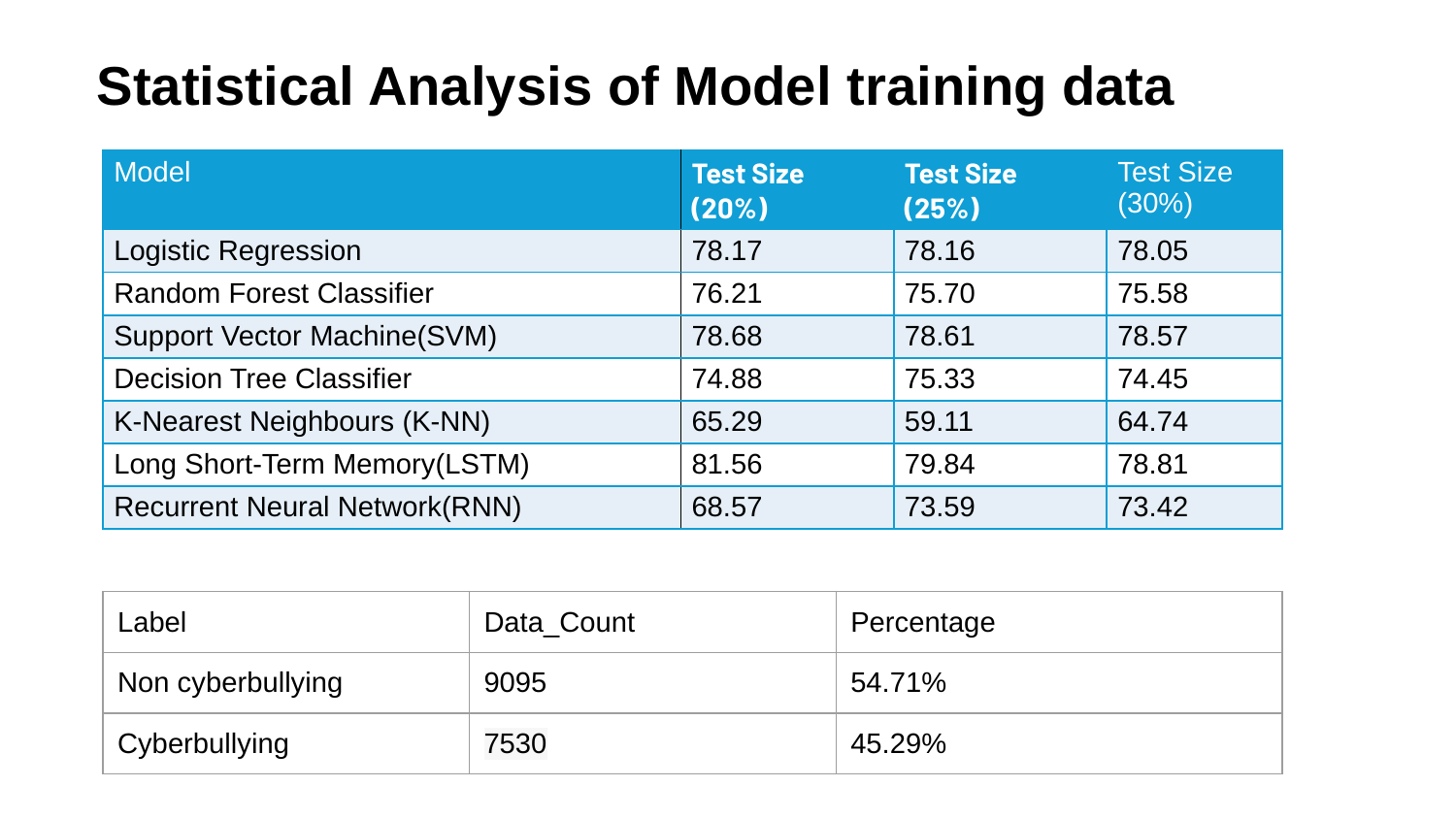

# Statistical Analysis of Model training data

| Model | Test Size (20%) | Test Size (25%) | Test Size (30%) |
| --- | --- | --- | --- |
| Logistic Regression | 78.17 | 78.16 | 78.05 |
| Random Forest Classifier | 76.21 | 75.70 | 75.58 |
| Support Vector Machine(SVM) | 78.68 | 78.61 | 78.57 |
| Decision Tree Classifier | 74.88 | 75.33 | 74.45 |
| K-Nearest Neighbours (K-NN) | 65.29 | 59.11 | 64.74 |
| Long Short-Term Memory(LSTM) | 81.56 | 79.84 | 78.81 |
| Recurrent Neural Network(RNN) | 68.57 | 73.59 | 73.42 |
| Label | Data\_Count | Percentage |
| --- | --- | --- |
| Non cyberbullying | 9095 | 54.71% |
| Cyberbullying | 7530 | 45.29% |